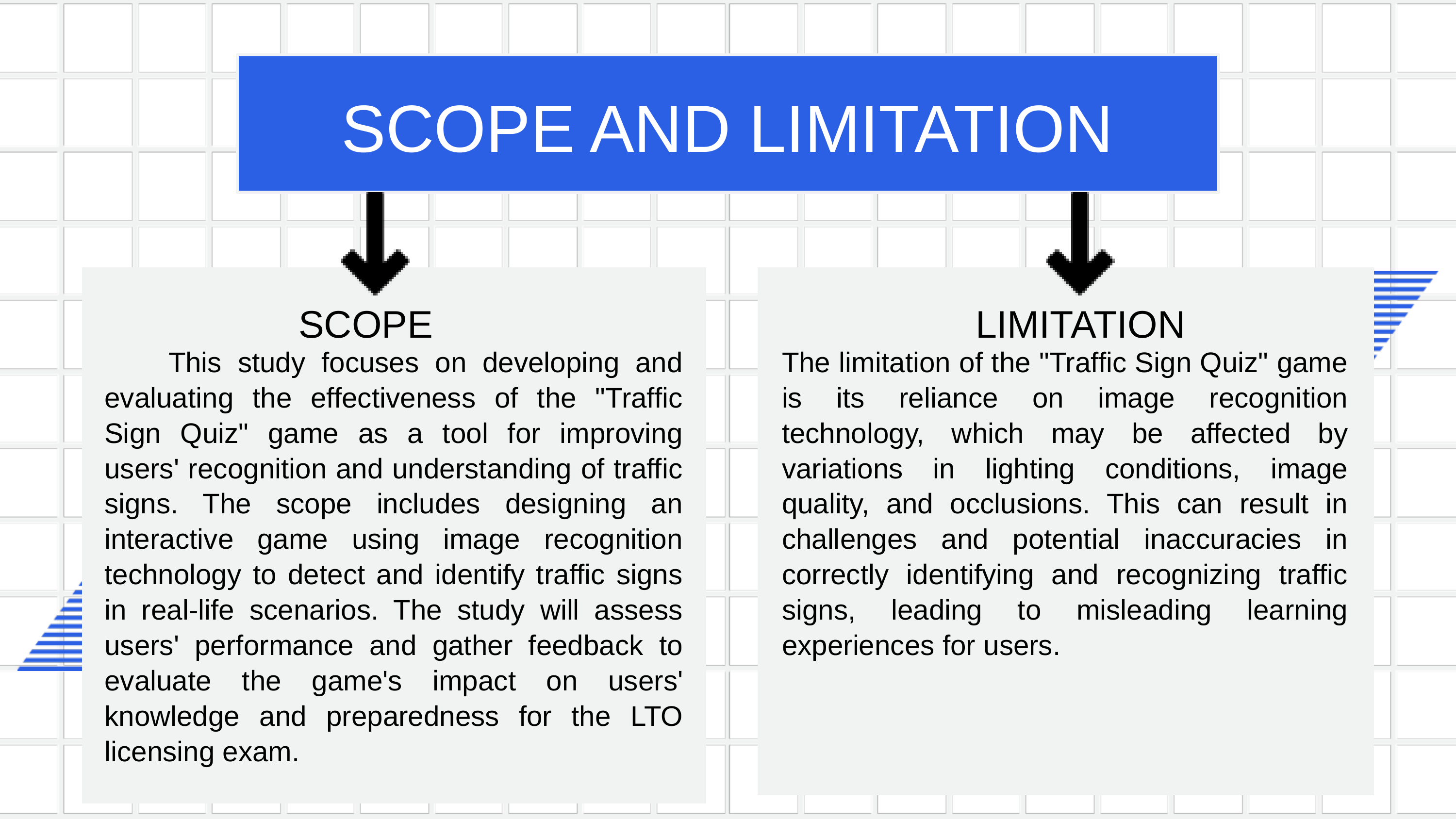

SCOPE AND LIMITATION

SCOPE
LIMITATION
    This study focuses on developing and evaluating the effectiveness of the "Traffic Sign Quiz" game as a tool for improving users' recognition and understanding of traffic signs. The scope includes designing an interactive game using image recognition technology to detect and identify traffic signs in real-life scenarios. The study will assess users' performance and gather feedback to evaluate the game's impact on users' knowledge and preparedness for the LTO licensing exam.

The limitation of the "Traffic Sign Quiz" game is its reliance on image recognition technology, which may be affected by variations in lighting conditions, image quality, and occlusions. This can result in challenges and potential inaccuracies in correctly identifying and recognizing traffic signs, leading to misleading learning experiences for users.